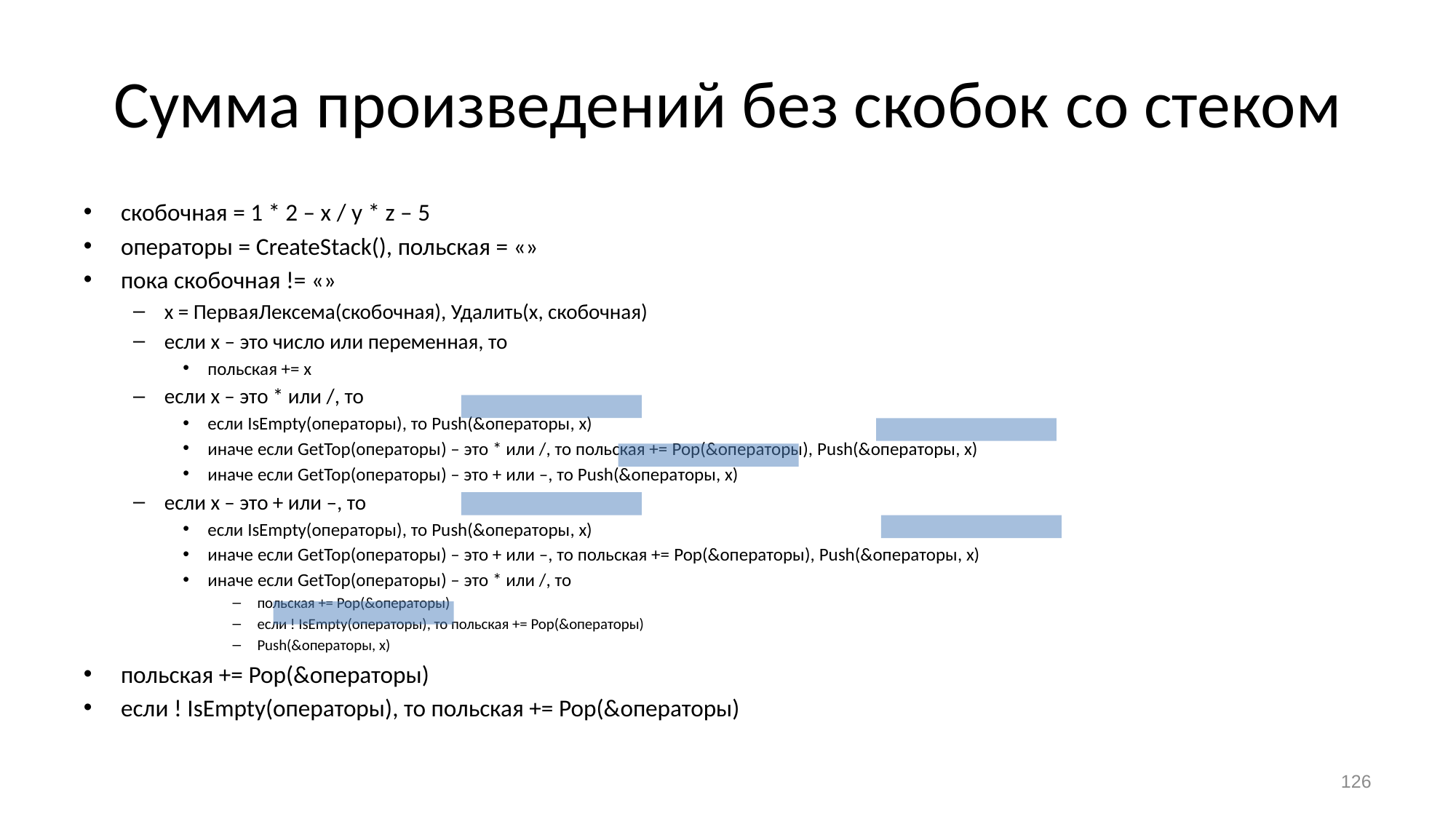

# Сумма произведений без скобок со стеком
скобочная = 1 * 2 – x / y * z – 5
операторы = CreateStack(), польская = «»
пока скобочная != «»
х = ПерваяЛексема(скобочная), Удалить(х, скобочная)
если х – это число или переменная, то
польская += х
если х – это * или /, то
если IsEmpty(операторы), то Push(&операторы, х)
иначе если GetTop(операторы) – это * или /, то польская += Pop(&операторы), Push(&операторы, х)
иначе если GetTop(операторы) – это + или –, то Push(&операторы, х)
если х – это + или –, то
если IsEmpty(операторы), то Push(&операторы, х)
иначе если GetTop(операторы) – это + или –, то польская += Pop(&операторы), Push(&операторы, х)
иначе если GetTop(операторы) – это * или /, то
польская += Pop(&операторы)
если ! IsEmpty(операторы), то польская += Pop(&операторы)
Push(&операторы, х)
польская += Pop(&операторы)
если ! IsEmpty(операторы), то польская += Pop(&операторы)

126